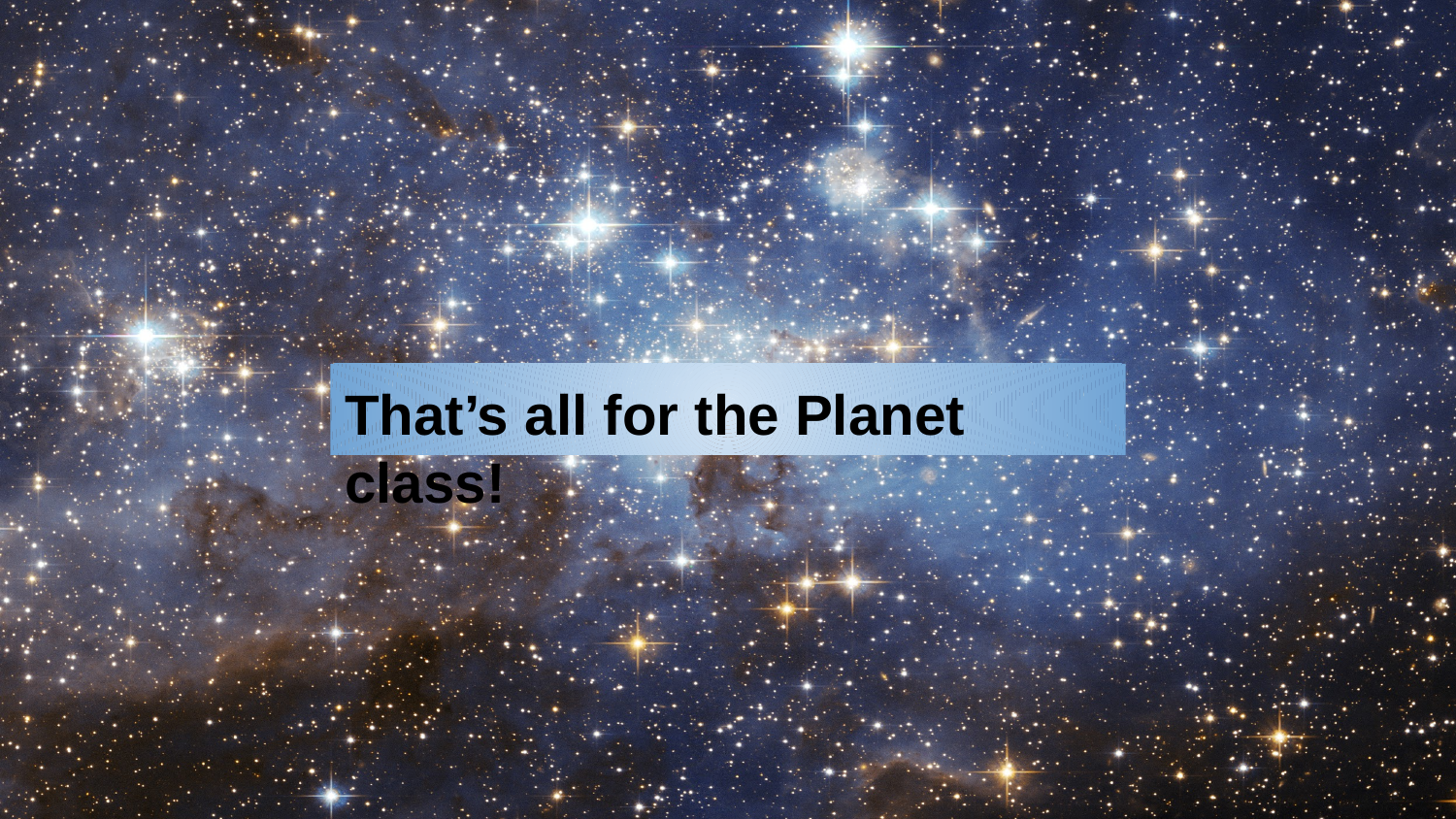

# That’s all for the Planet class!